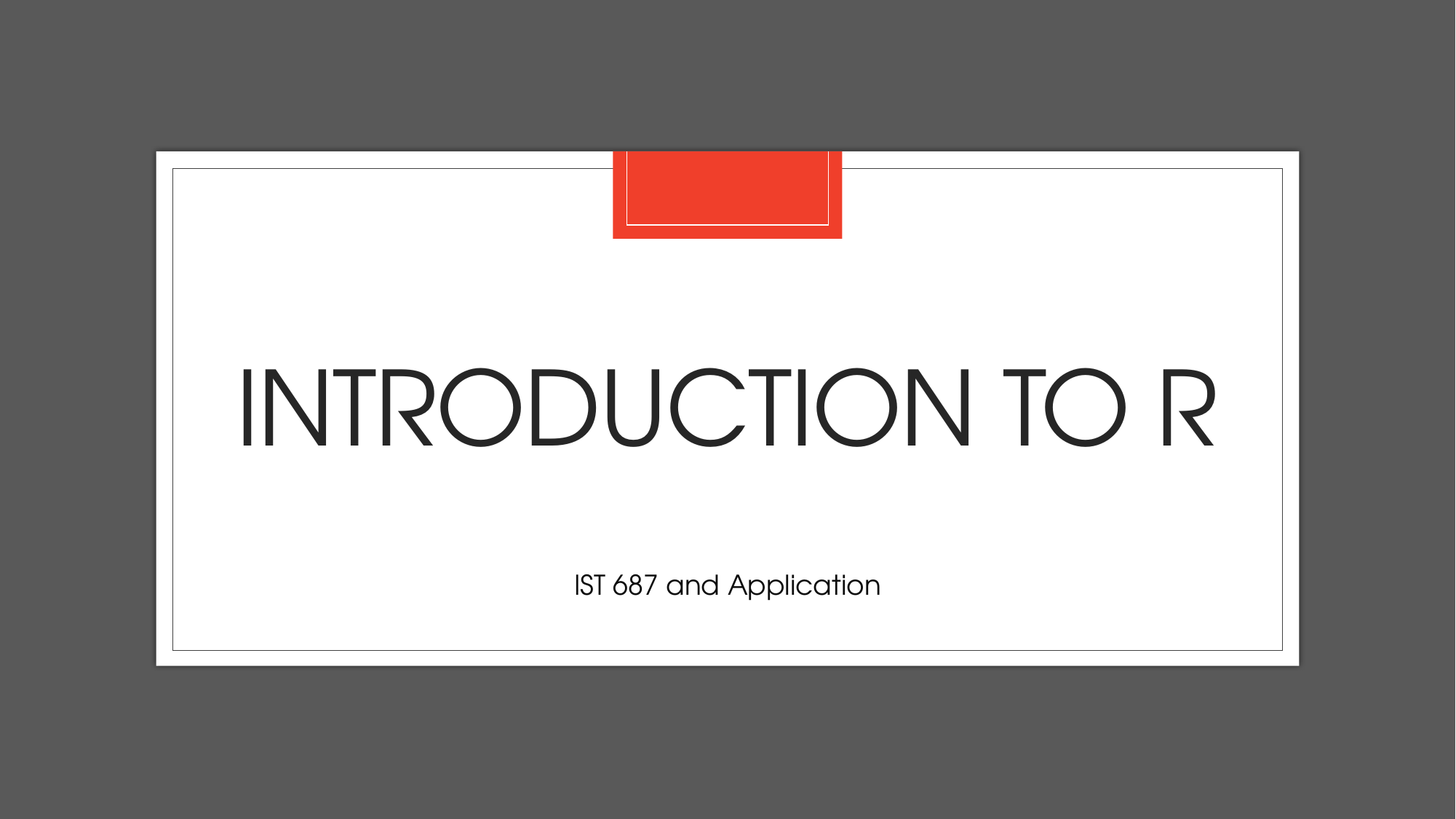

# Introduction to R
IST 687 and Application